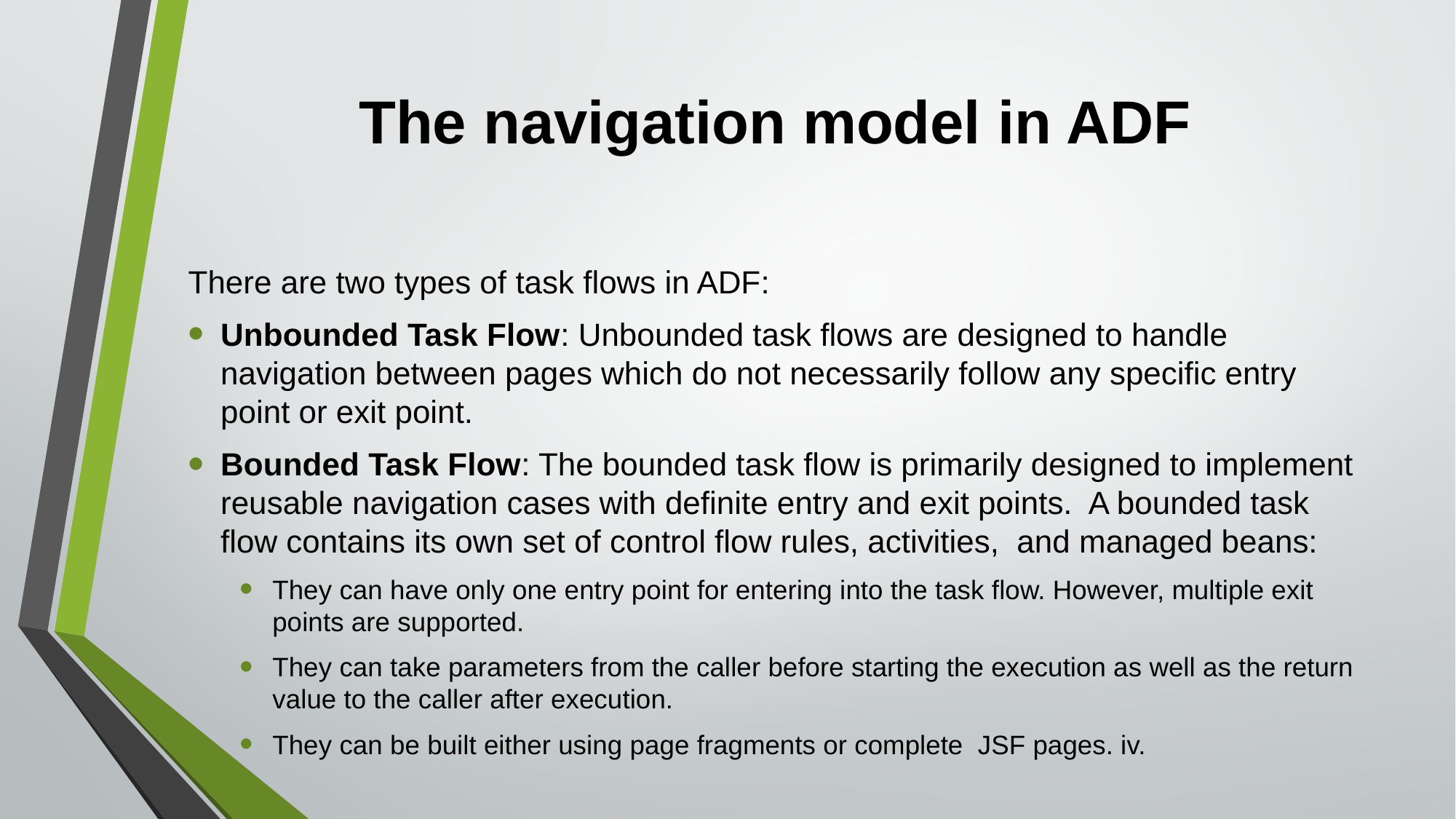

# The navigation model in ADF
There are two types of task flows in ADF:
Unbounded Task Flow: Unbounded task flows are designed to handle navigation between pages which do not necessarily follow any specific entry point or exit point.
Bounded Task Flow: The bounded task flow is primarily designed to implement reusable navigation cases with definite entry and exit points.  A bounded task flow contains its own set of control flow rules, activities,  and managed beans:
They can have only one entry point for entering into the task flow. However, multiple exit points are supported.
They can take parameters from the caller before starting the execution as well as the return value to the caller after execution.
They can be built either using page fragments or complete  JSF pages. iv.